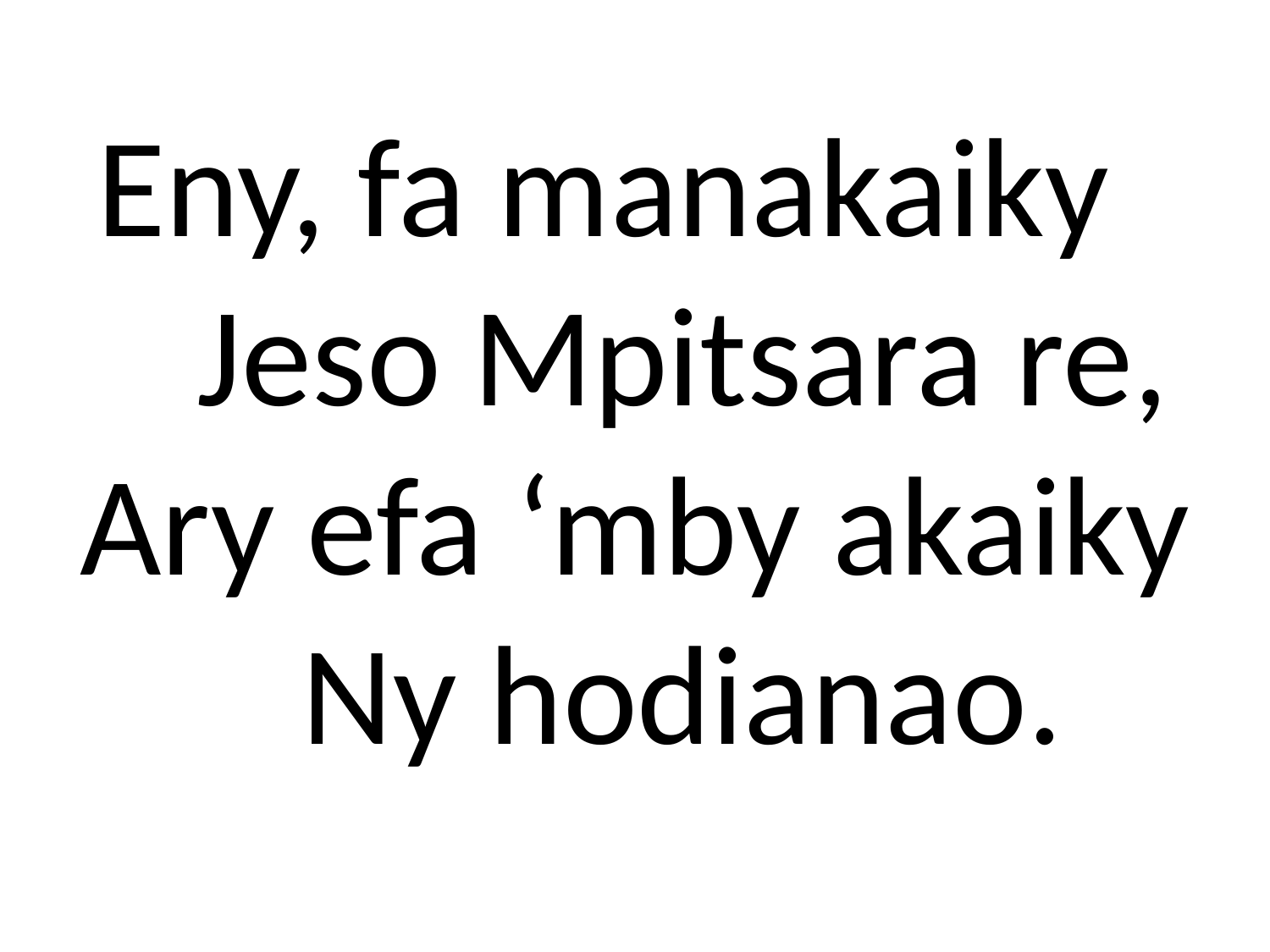

Eny, fa manakaiky
      Jeso Mpitsara re,
   Ary efa ‘mby akaiky
      Ny hodianao.